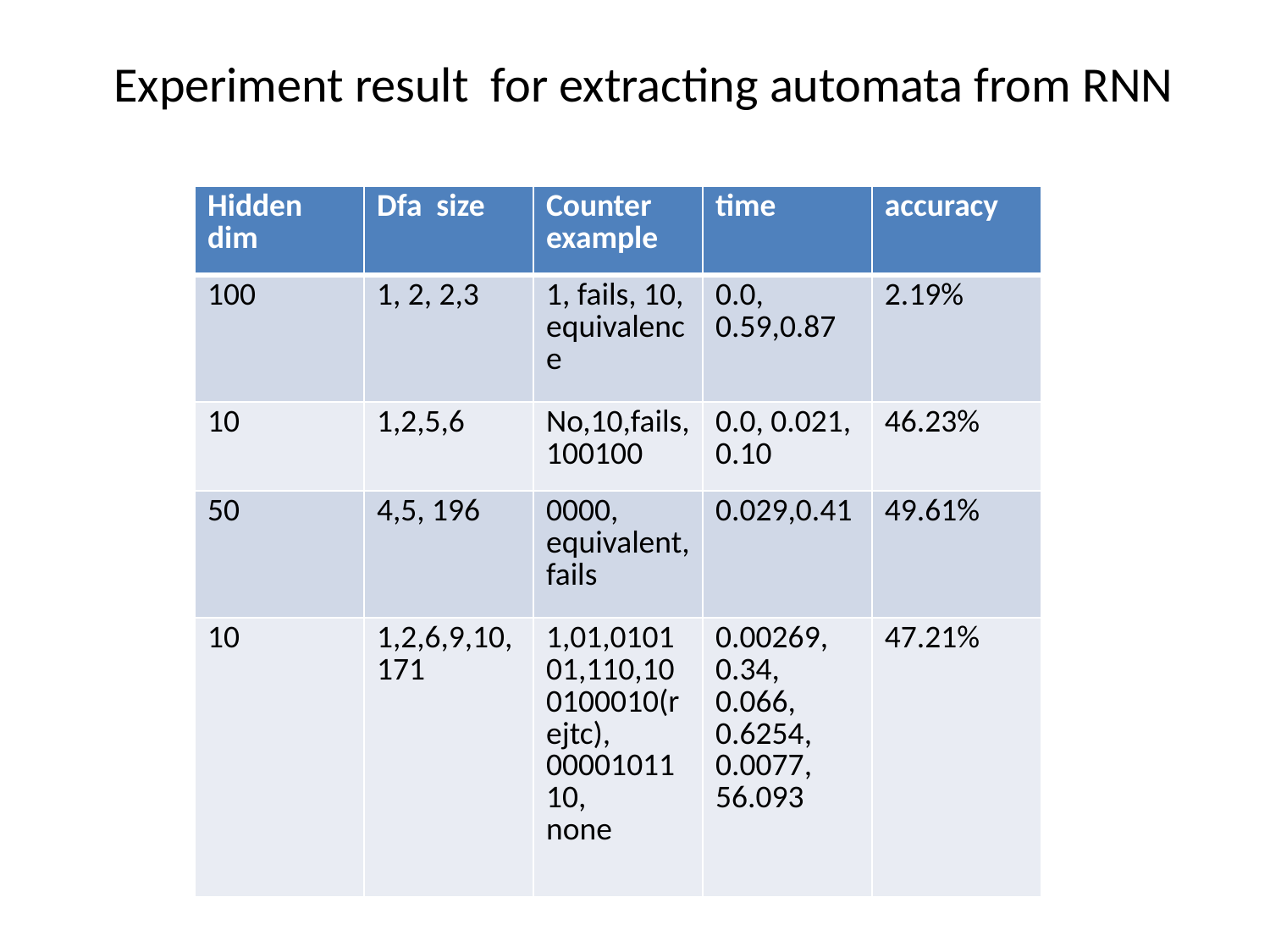

Experiment result  for extracting automata from RNN
| Hidden dim | Dfa size | Counter example | time | accuracy |
| --- | --- | --- | --- | --- |
| 100 | 1, 2, 2,3 | 1, fails, 10, equivalence | 0.0, 0.59,0.87 | 2.19% |
| 10 | 1,2,5,6 | No,10,fails, 100100 | 0.0, 0.021, 0.10 | 46.23% |
| 50 | 4,5, 196 | 0000, equivalent, fails | 0.029,0.41 | 49.61% |
| 10 | 1,2,6,9,10, 171 | 1,01,010101,110,100100010(rejtc), 0000101110, none | 0.00269, 0.34, 0.066, 0.6254, 0.0077, 56.093 | 47.21% |